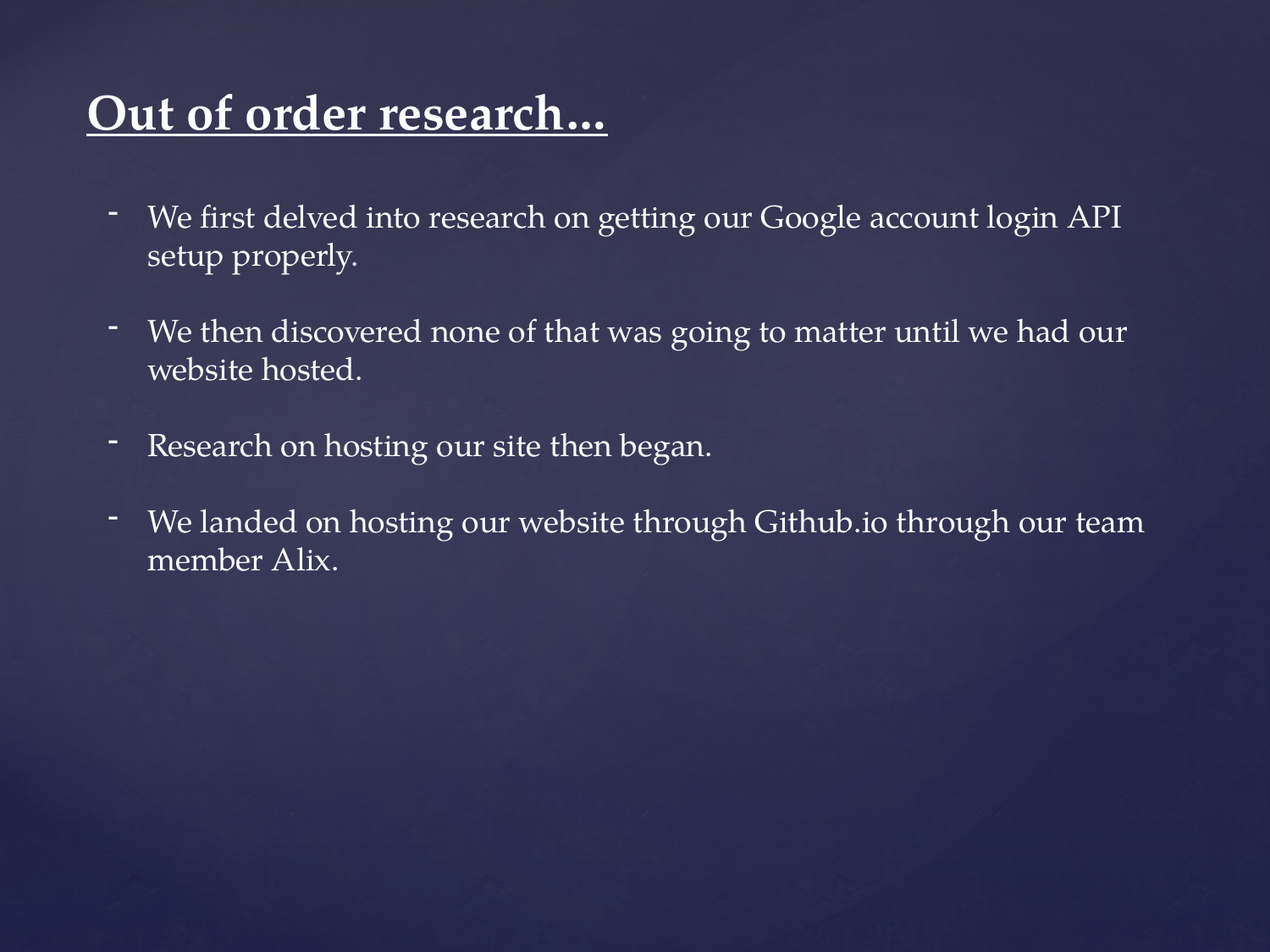

Out of order research…
We first delved into research on getting our Google account login API setup properly.

We then discovered none of that was going to matter until we had our website hosted.

Research on hosting our site then began.

We landed on hosting our website through Github.io through our team member Alix.